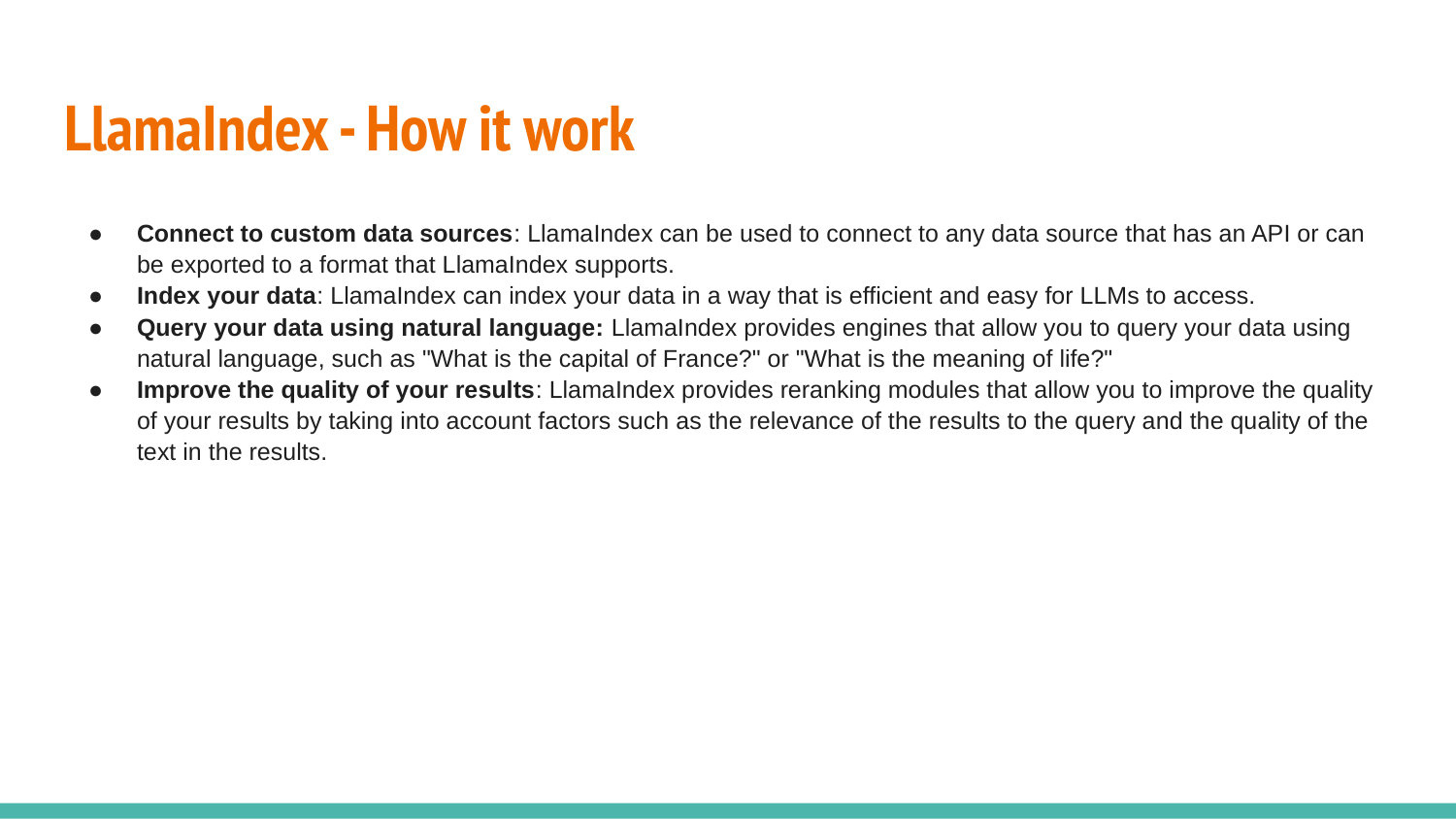

# LlamaIndex - How it work
Connect to custom data sources: LlamaIndex can be used to connect to any data source that has an API or can be exported to a format that LlamaIndex supports.
Index your data: LlamaIndex can index your data in a way that is efficient and easy for LLMs to access.
Query your data using natural language: LlamaIndex provides engines that allow you to query your data using natural language, such as "What is the capital of France?" or "What is the meaning of life?"
Improve the quality of your results: LlamaIndex provides reranking modules that allow you to improve the quality of your results by taking into account factors such as the relevance of the results to the query and the quality of the text in the results.